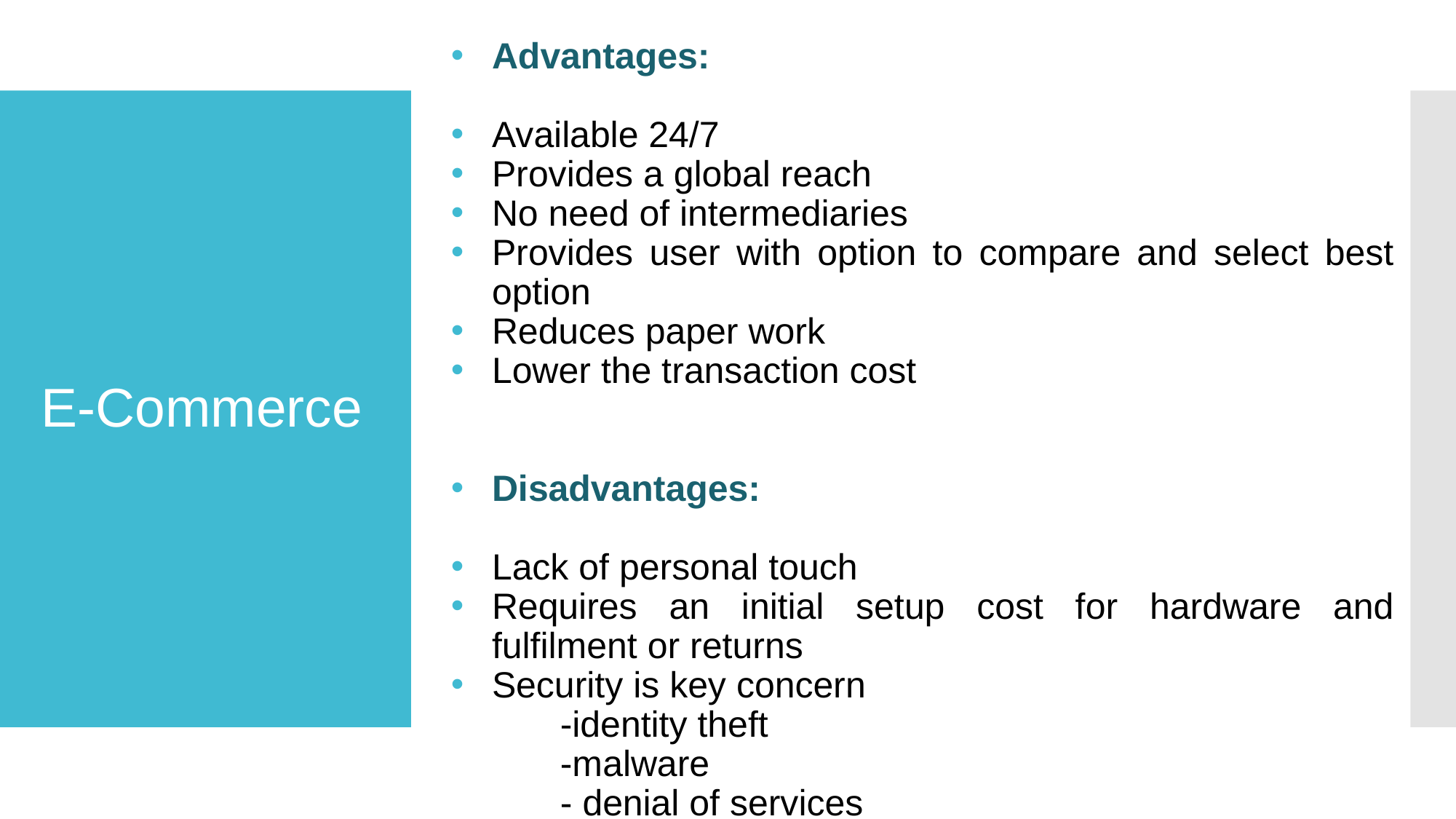

# E-Commerce
Advantages:

Available 24/7
Provides a global reach
No need of intermediaries
Provides user with option to compare and select best option
Reduces paper work
Lower the transaction cost

Disadvantages:

Lack of personal touch
Requires an initial setup cost for hardware and fulfilment or returns
Security is key concern
	-identity theft
	-malware
	- denial of services